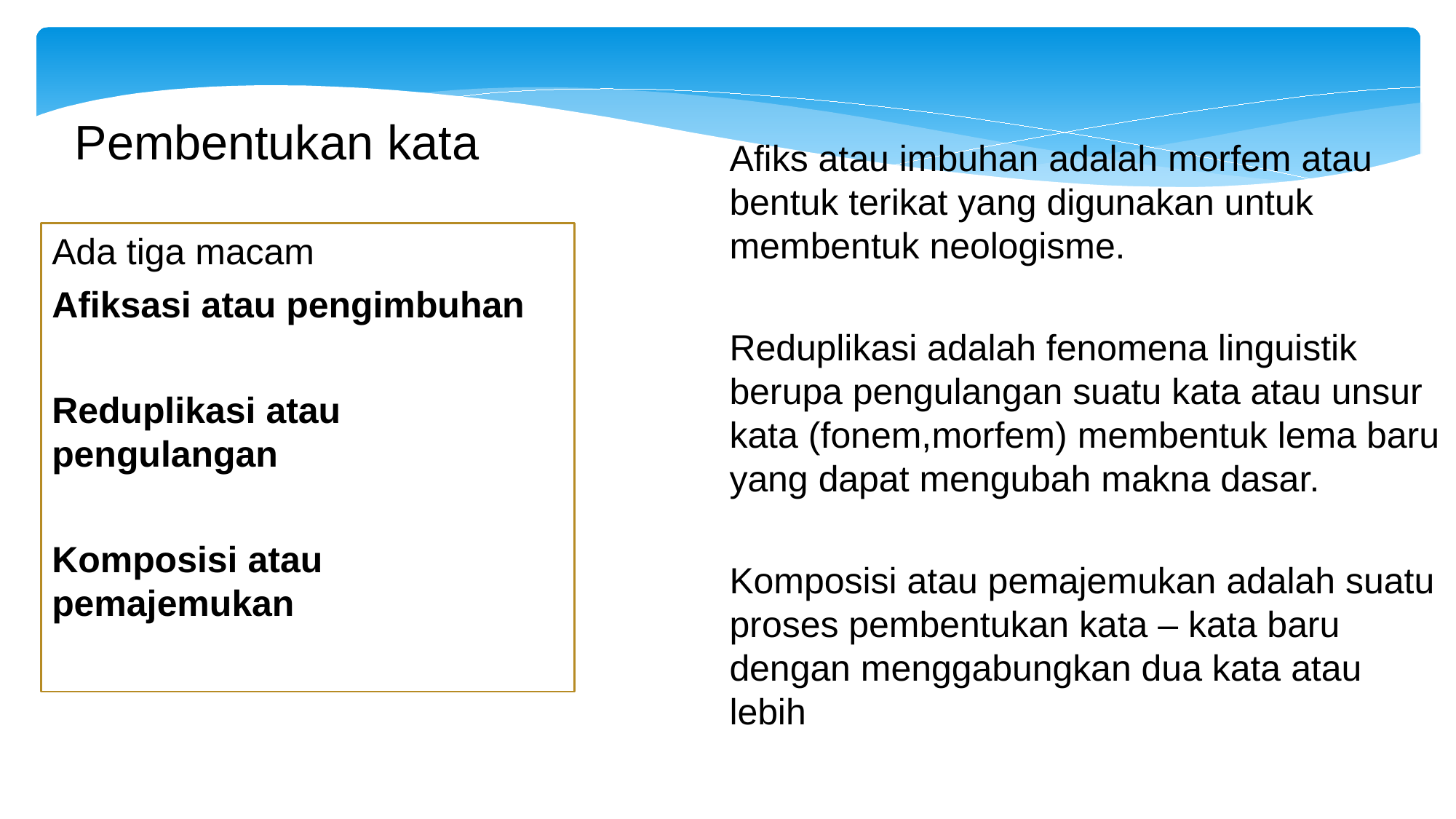

# Pembentukan kata
Afiks atau imbuhan adalah morfem atau bentuk terikat yang digunakan untuk membentuk neologisme.

Reduplikasi adalah fenomena linguistik berupa pengulangan suatu kata atau unsur kata (fonem,morfem) membentuk lema baru yang dapat mengubah makna dasar.

Komposisi atau pemajemukan adalah suatu proses pembentukan kata – kata baru dengan menggabungkan dua kata atau lebih
Ada tiga macam
Afiksasi atau pengimbuhan

Reduplikasi atau pengulangan

Komposisi atau pemajemukan